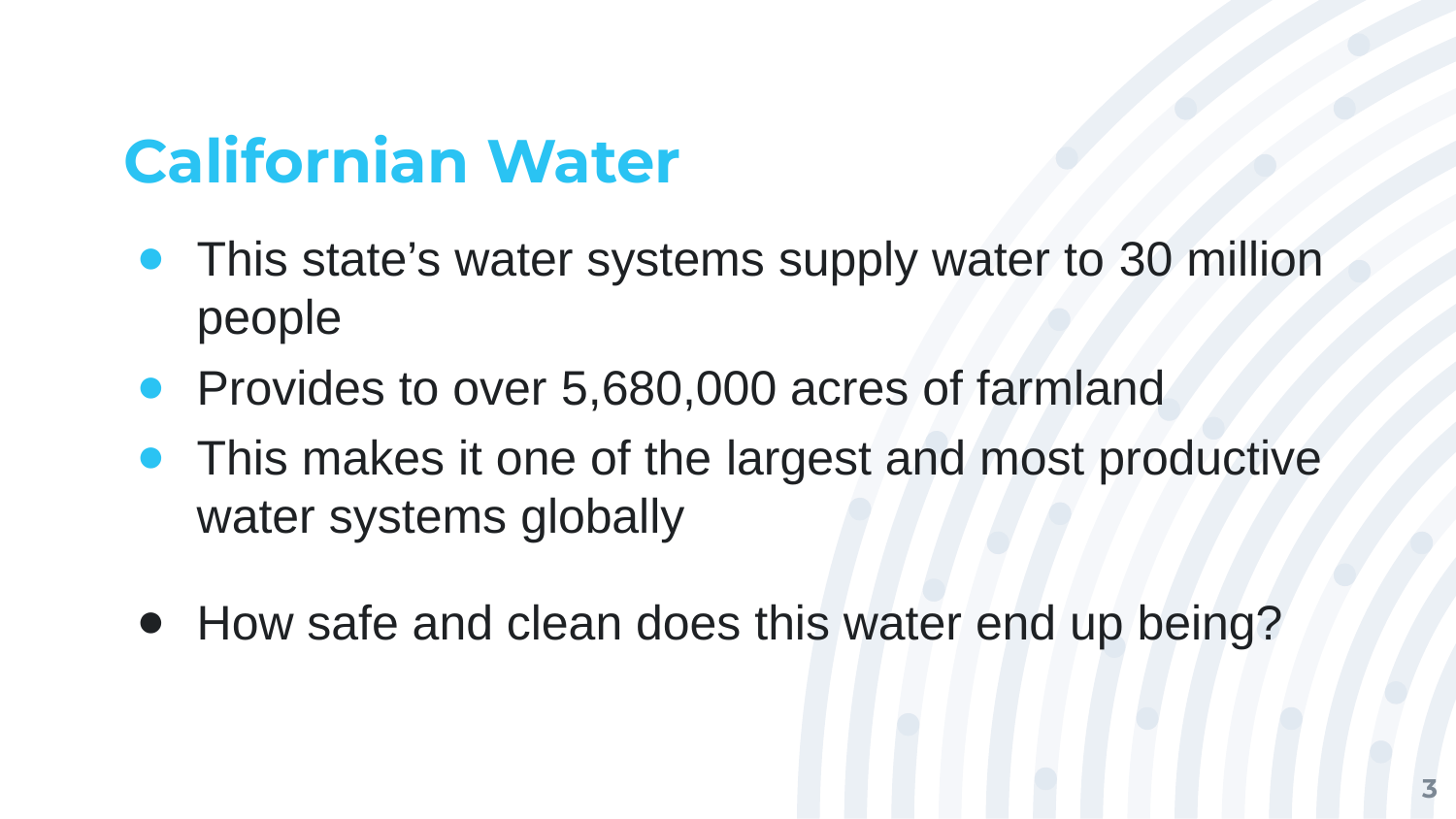

# Californian Water
This state’s water systems supply water to 30 million people
Provides to over 5,680,000 acres of farmland
This makes it one of the largest and most productive water systems globally

How safe and clean does this water end up being?
3